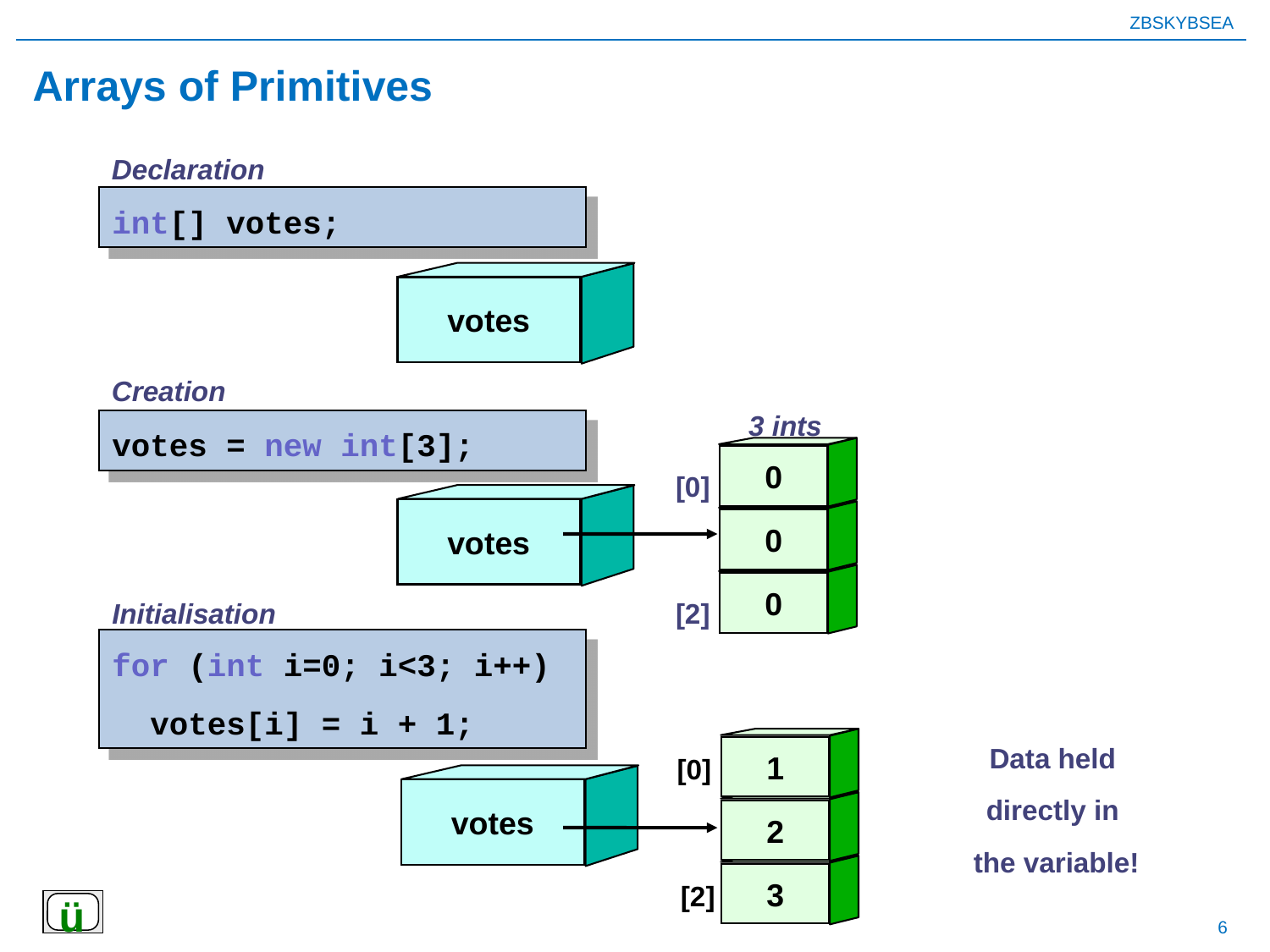

# Arrays of Primitives
Declaration
int[] votes;

votes
Creation
3 ints

0

0

0
[0]
[2]

votes

votes = new int[3];
Initialisation
for (int i=0; i<3; i++)
  votes[i] = i + 1;
Data held
directly in
the variable!

1

2

3
[0]
[2]

votes

ü